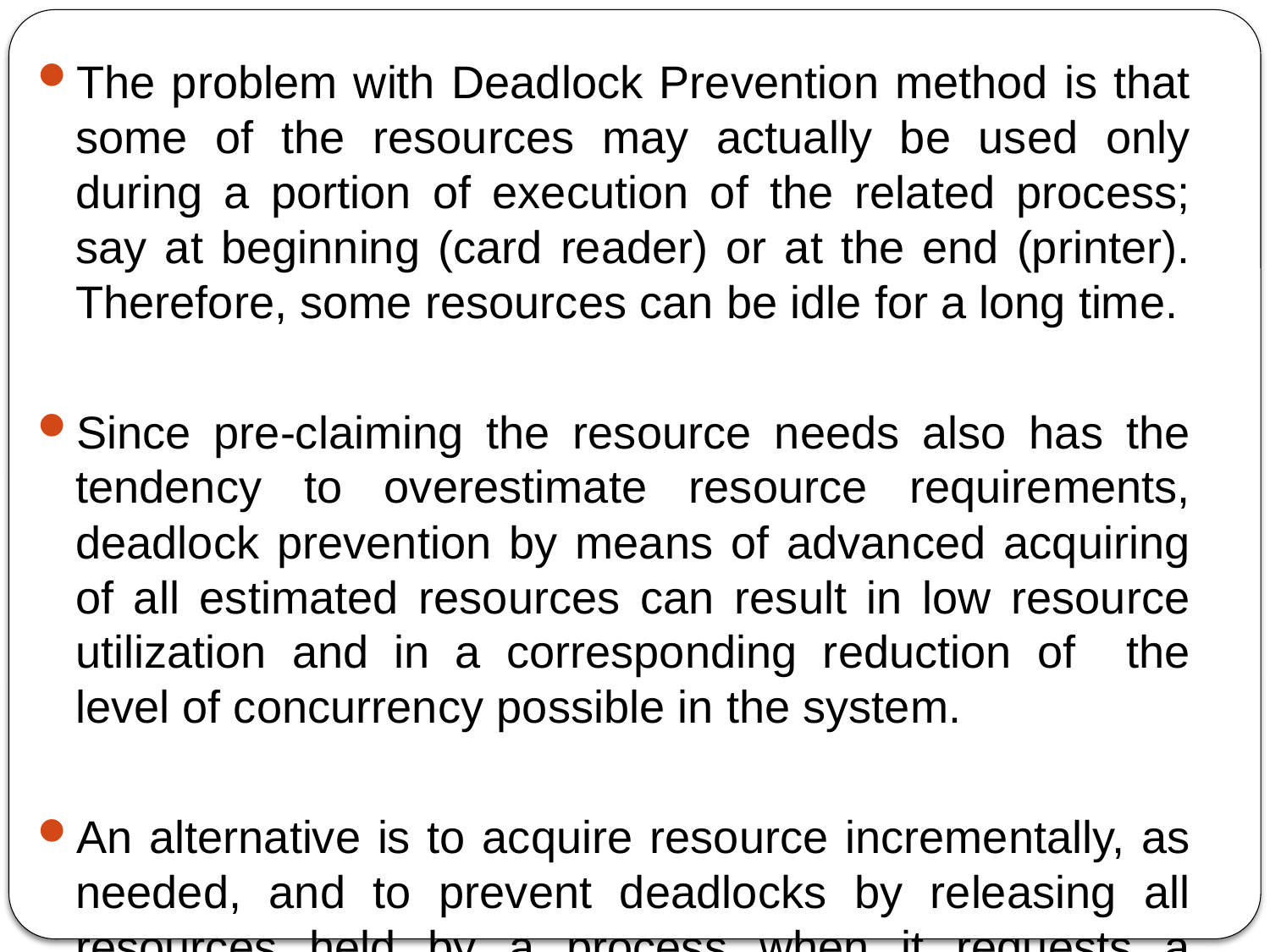

The problem with Deadlock Prevention method is that some of the resources may actually be used only during a portion of execution of the related process; say at beginning (card reader) or at the end (printer). Therefore, some resources can be idle for a long time.

Since pre-claiming the resource needs also has the tendency to overestimate resource requirements, deadlock prevention by means of advanced acquiring of all estimated resources can result in low resource utilization and in a corresponding reduction of  the level of concurrency possible in the system.

An alternative is to acquire resource incrementally, as needed, and to prevent deadlocks by releasing all resources held by a process when it requests a temporarily unavailable resource.